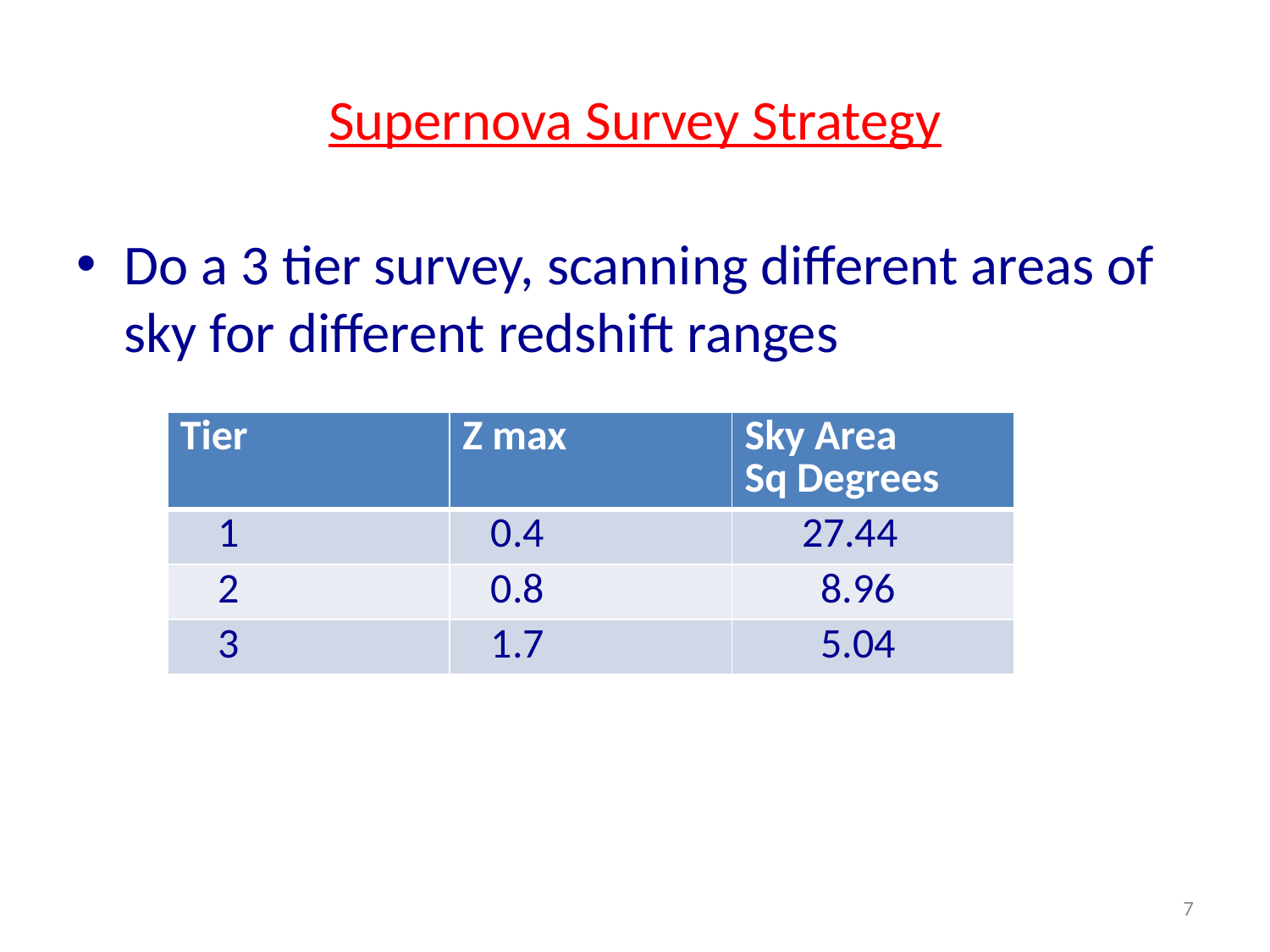

# Supernova Survey Strategy
Do a 3 tier survey, scanning different areas of sky for different redshift ranges

| Tier | Z max | Sky Area Sq Degrees |
| --- | --- | --- |
| 1 | 0.4 | 27.44 |
| 2 | 0.8 | 8.96 |
| 3 | 1.7 | 5.04 |
7